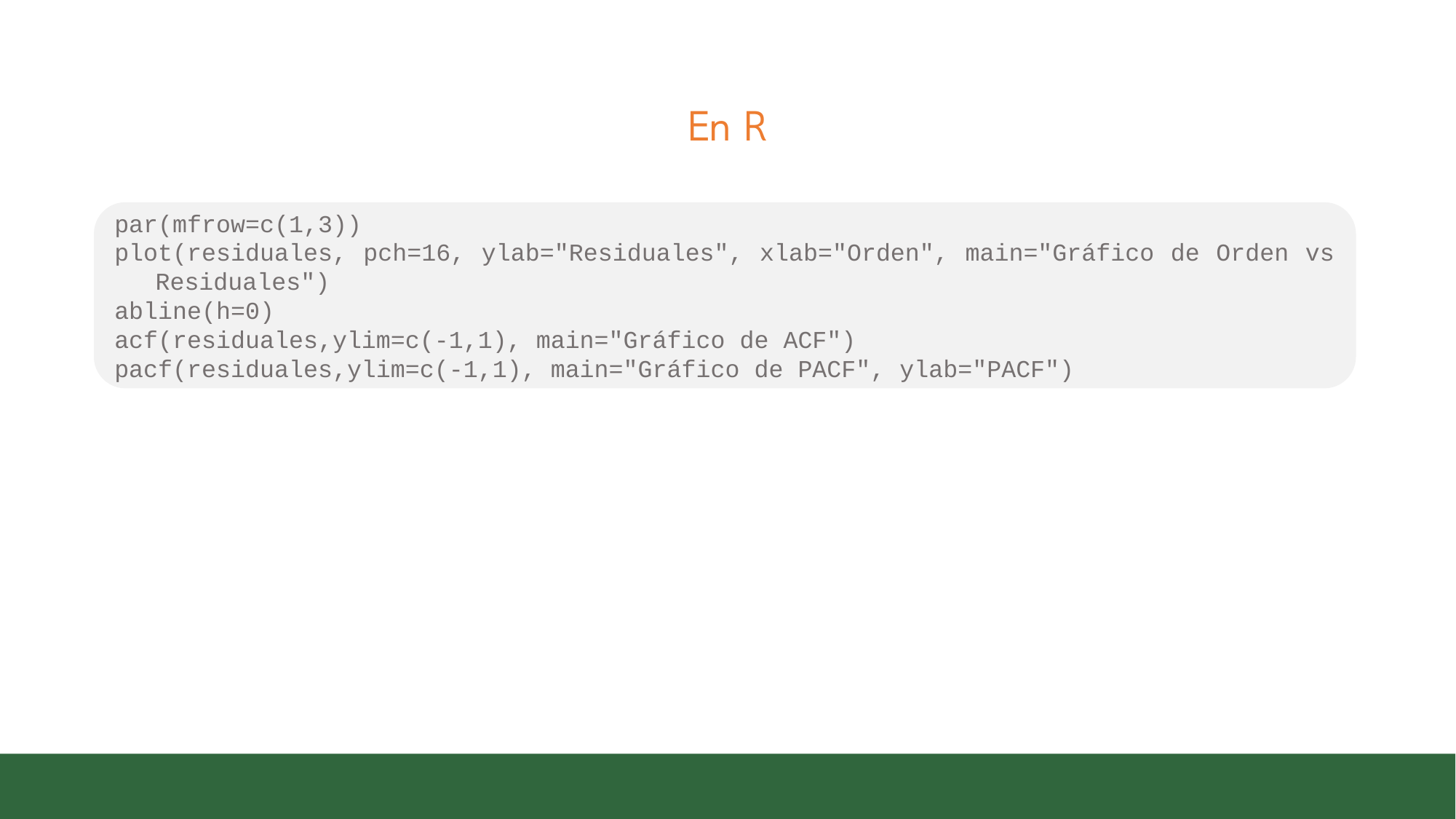

# En R
par(mfrow=c(1,3))
plot(residuales, pch=16, ylab="Residuales", xlab="Orden", main="Gráfico de Orden vs Residuales")
abline(h=0)
acf(residuales,ylim=c(-1,1), main="Gráfico de ACF")
pacf(residuales,ylim=c(-1,1), main="Gráfico de PACF", ylab="PACF")